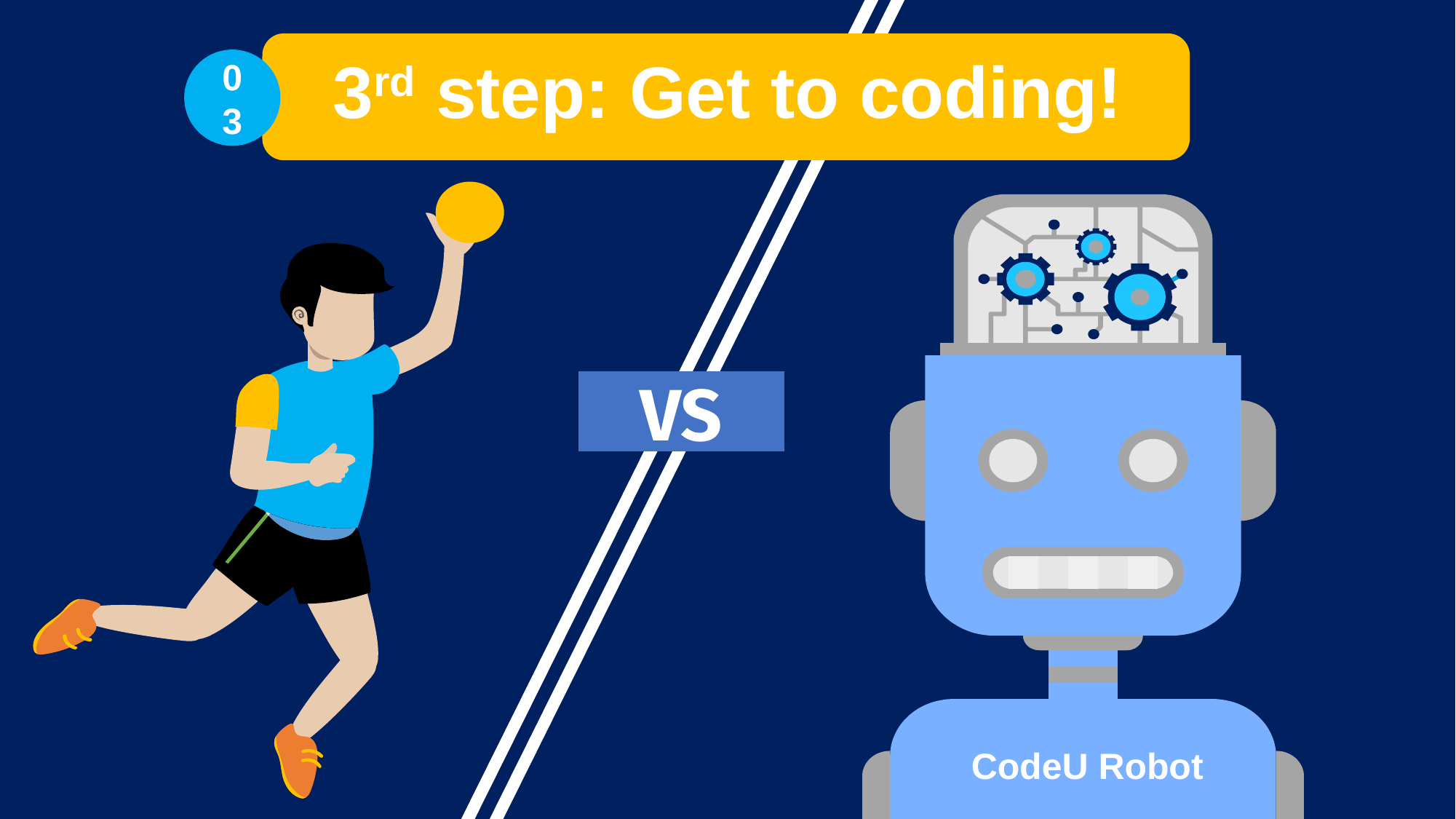

03
# 3rd step: Get to coding!

VS
CodeU Robot